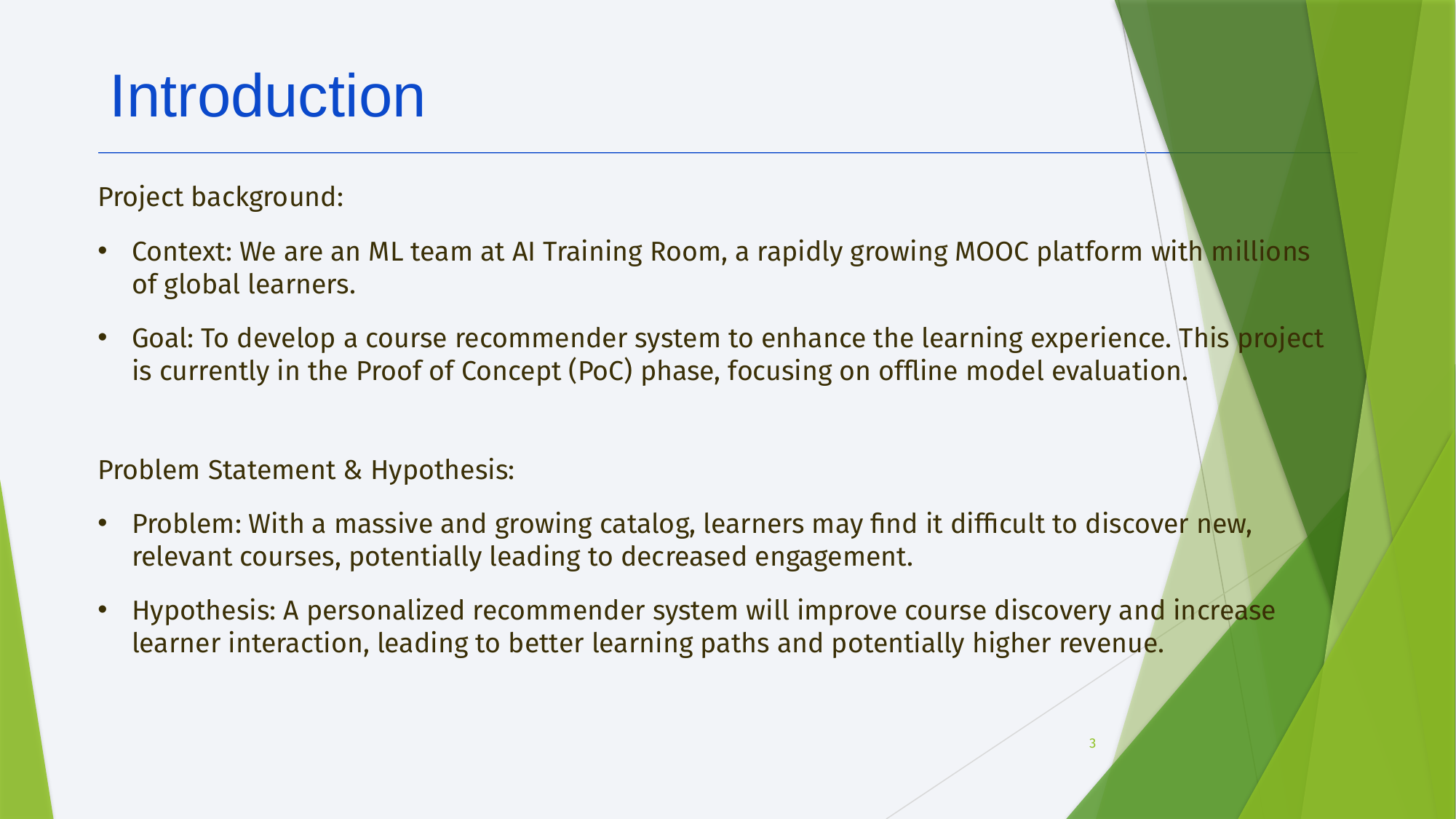

Introduction
Project background:
Context: We are an ML team at AI Training Room, a rapidly growing MOOC platform with millions of global learners.
Goal: To develop a course recommender system to enhance the learning experience. This project is currently in the Proof of Concept (PoC) phase, focusing on offline model evaluation.

Problem Statement & Hypothesis:
Problem: With a massive and growing catalog, learners may find it difficult to discover new, relevant courses, potentially leading to decreased engagement.
Hypothesis: A personalized recommender system will improve course discovery and increase learner interaction, leading to better learning paths and potentially higher revenue.
3